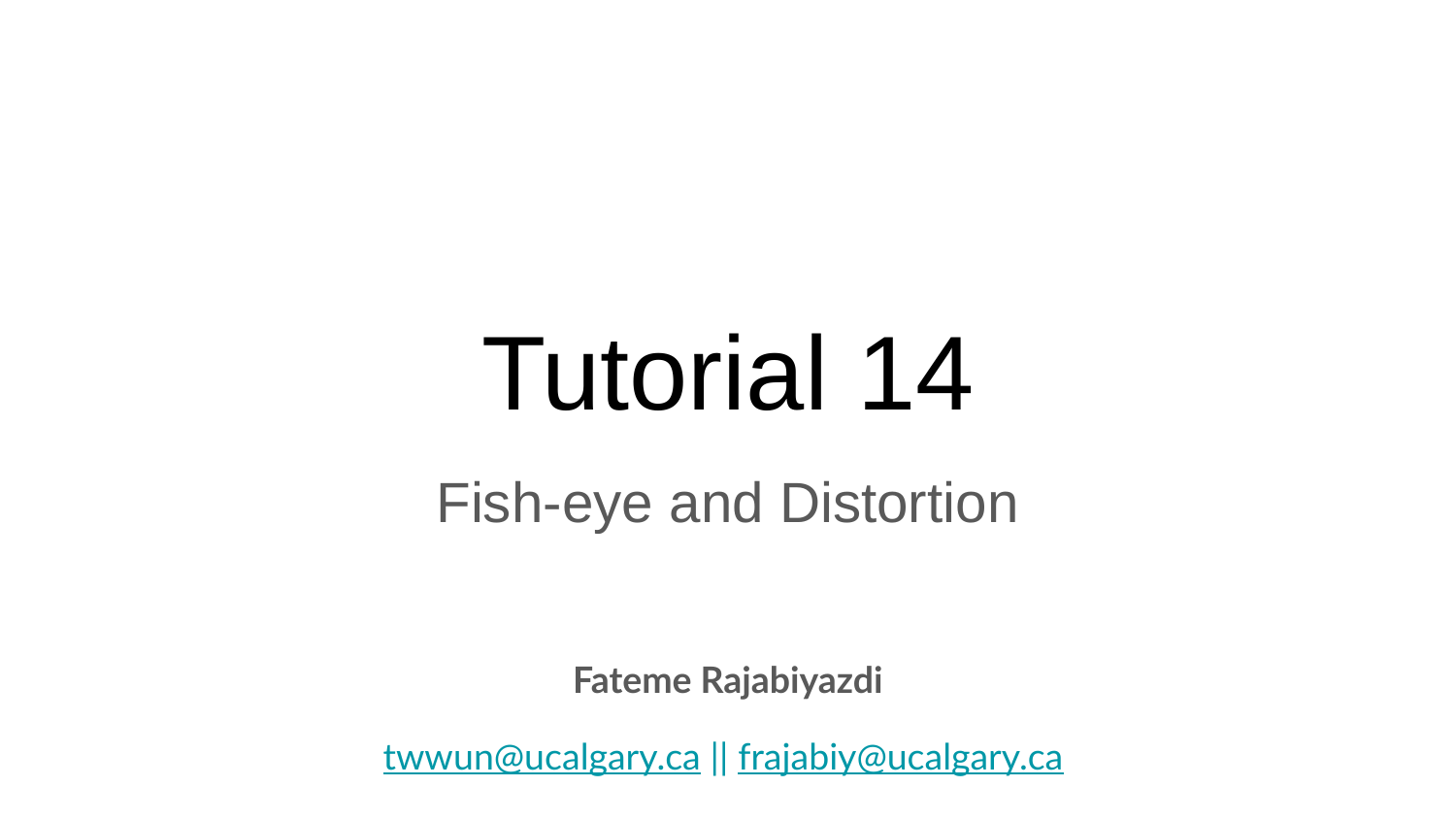

# Tutorial 14
Fish-eye and Distortion
Fateme Rajabiyazdi
twwun@ucalgary.ca || frajabiy@ucalgary.ca